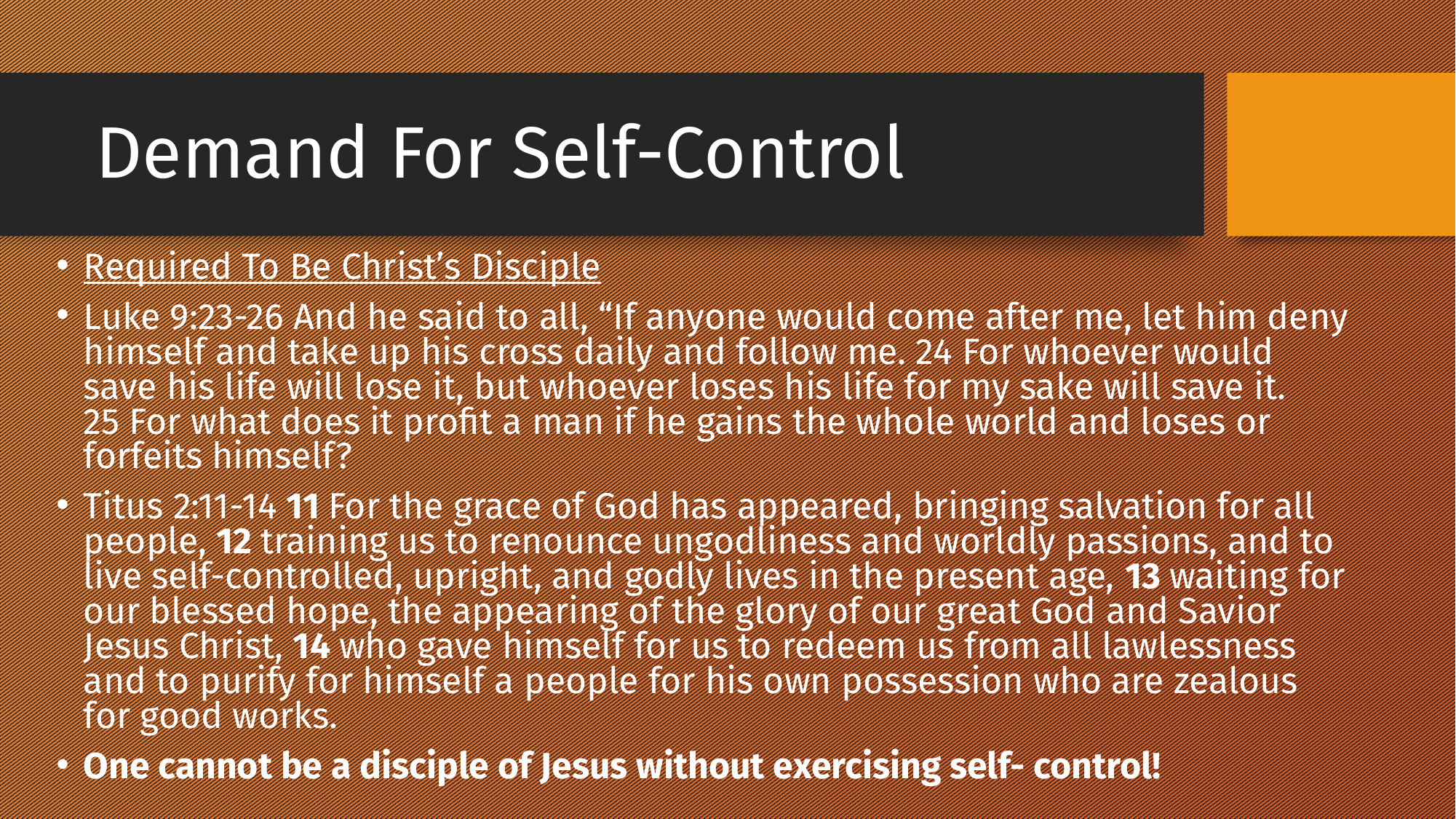

# Demand For Self-Control
Required To Be Christ’s Disciple
Luke 9:23-26 And he said to all, “If anyone would come after me, let him deny himself and take up his cross daily and follow me. 24 For whoever would save his life will lose it, but whoever loses his life for my sake will save it. 25 For what does it profit a man if he gains the whole world and loses or forfeits himself?
Titus 2:11-14 11 For the grace of God has appeared, bringing salvation for all people, 12 training us to renounce ungodliness and worldly passions, and to live self-controlled, upright, and godly lives in the present age, 13 waiting for our blessed hope, the appearing of the glory of our great God and Savior Jesus Christ, 14 who gave himself for us to redeem us from all lawlessness and to purify for himself a people for his own possession who are zealous for good works.
One cannot be a disciple of Jesus without exercising self- control!